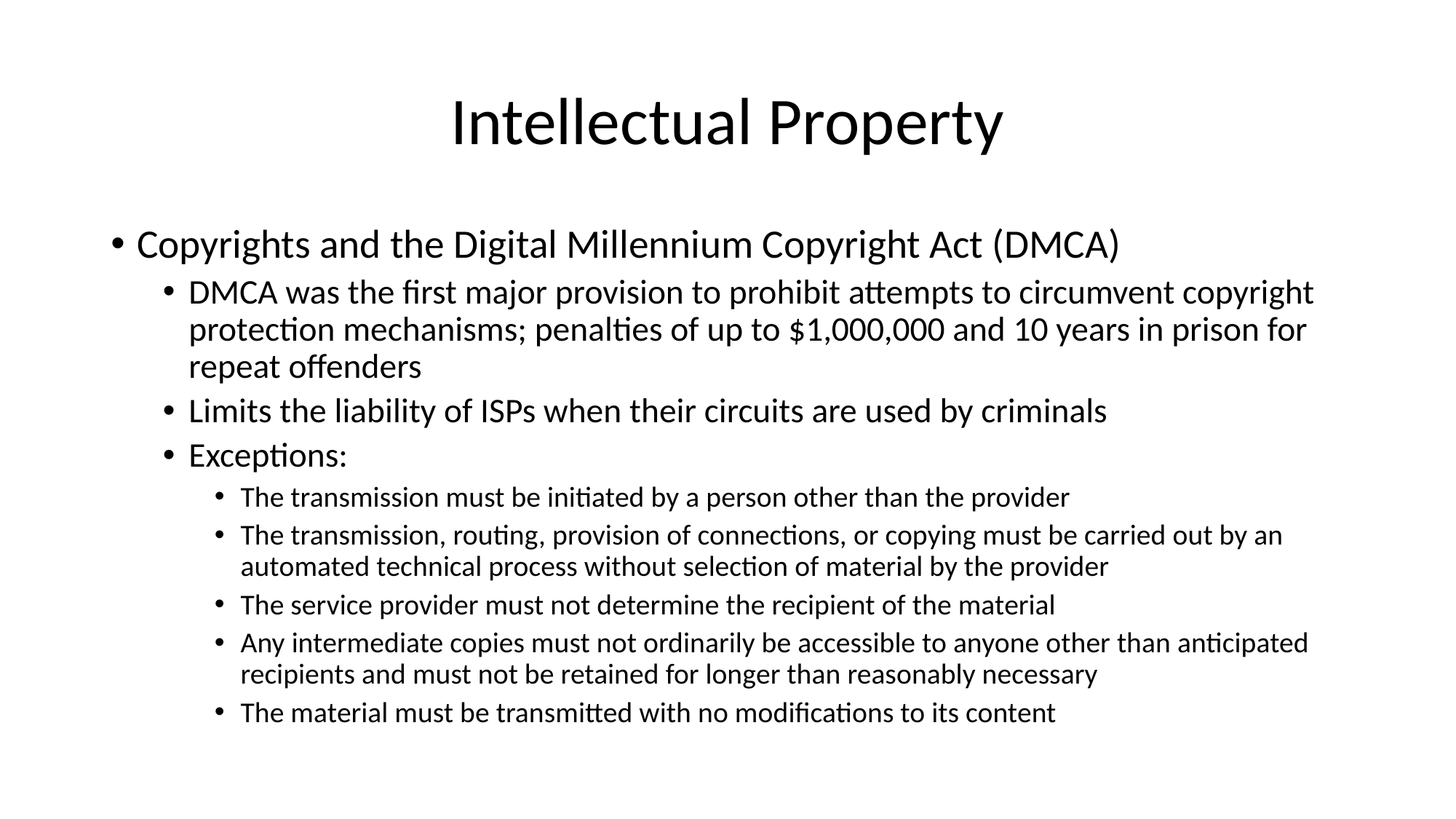

# Intellectual Property
Copyrights and the Digital Millennium Copyright Act (DMCA)
DMCA was the first major provision to prohibit attempts to circumvent copyright protection mechanisms; penalties of up to $1,000,000 and 10 years in prison for repeat offenders
Limits the liability of ISPs when their circuits are used by criminals
Exceptions:
The transmission must be initiated by a person other than the provider
The transmission, routing, provision of connections, or copying must be carried out by an automated technical process without selection of material by the provider
The service provider must not determine the recipient of the material
Any intermediate copies must not ordinarily be accessible to anyone other than anticipated recipients and must not be retained for longer than reasonably necessary
The material must be transmitted with no modifications to its content